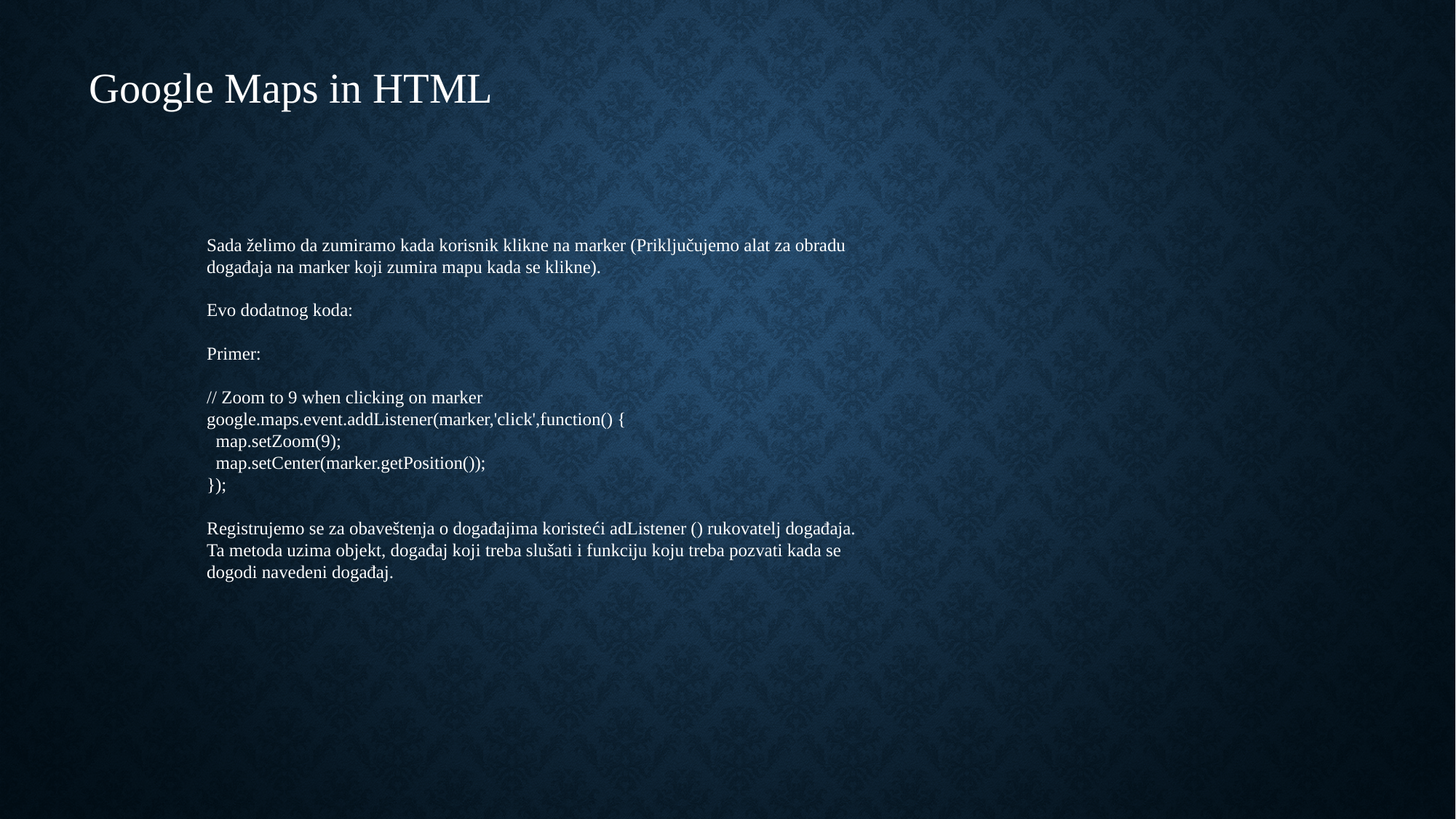

Google Maps in HTML
Sada želimo da zumiramo kada korisnik klikne na marker (Priključujemo alat za obradu događaja na marker koji zumira mapu kada se klikne).

Evo dodatnog koda:

Primer:

// Zoom to 9 when clicking on marker
google.maps.event.addListener(marker,'click',function() {
  map.setZoom(9);
  map.setCenter(marker.getPosition());
});

Registrujemo se za obaveštenja o događajima koristeći adListener () rukovatelj događaja. Ta metoda uzima objekt, događaj koji treba slušati i funkciju koju treba pozvati kada se dogodi navedeni događaj.